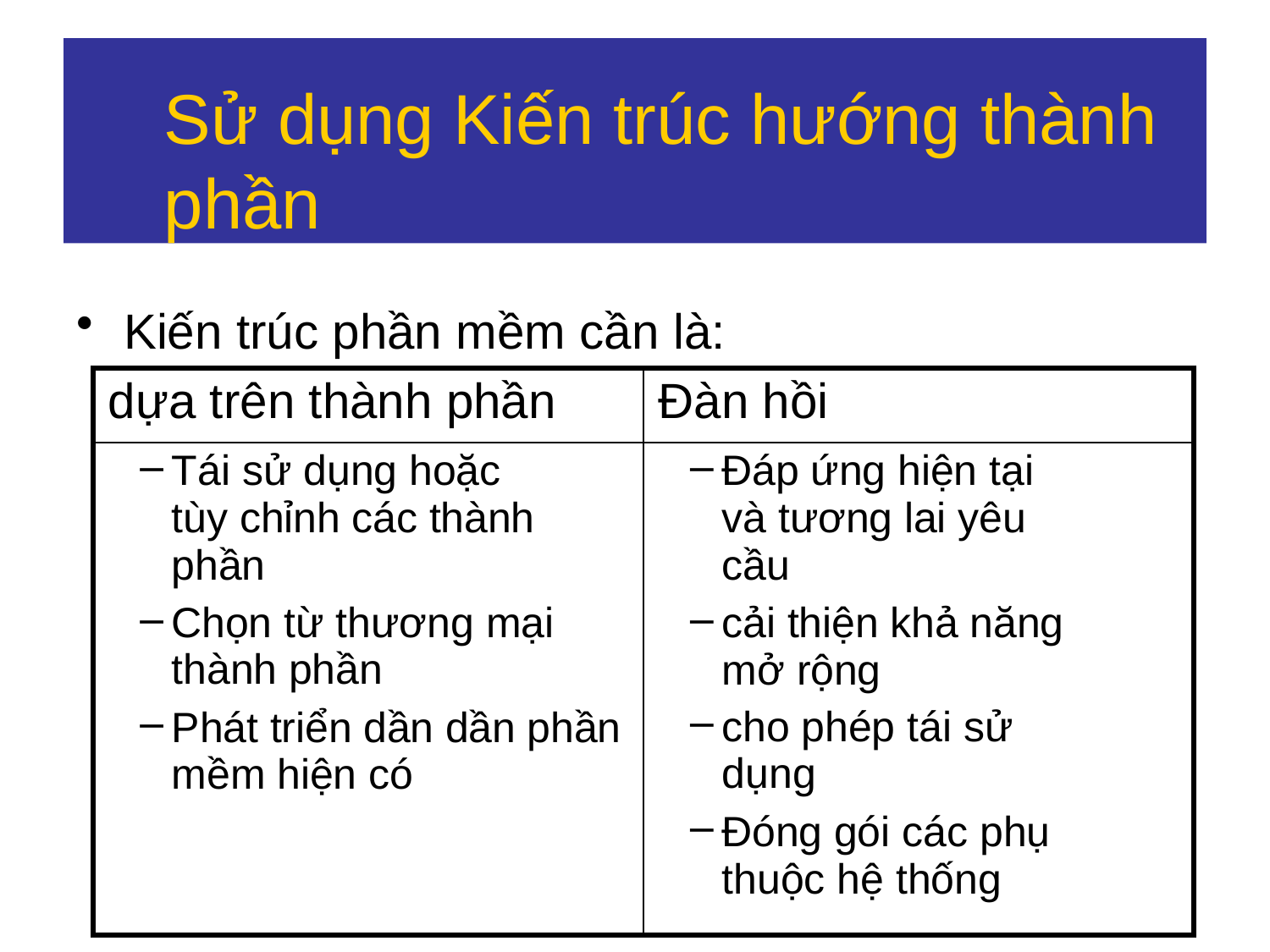

# Sử dụng Kiến trúc hướng thành phần
Kiến trúc phần mềm cần là:
| dựa trên thành phần | Đàn hồi |
| --- | --- |
| Tái sử dụng hoặc tùy chỉnh các thành phần Chọn từ thương mại thành phần Phát triển dần dần phần mềm hiện có | Đáp ứng hiện tại và tương lai yêu cầu cải thiện khả năng mở rộng cho phép tái sử dụng Đóng gói các phụ thuộc hệ thống |